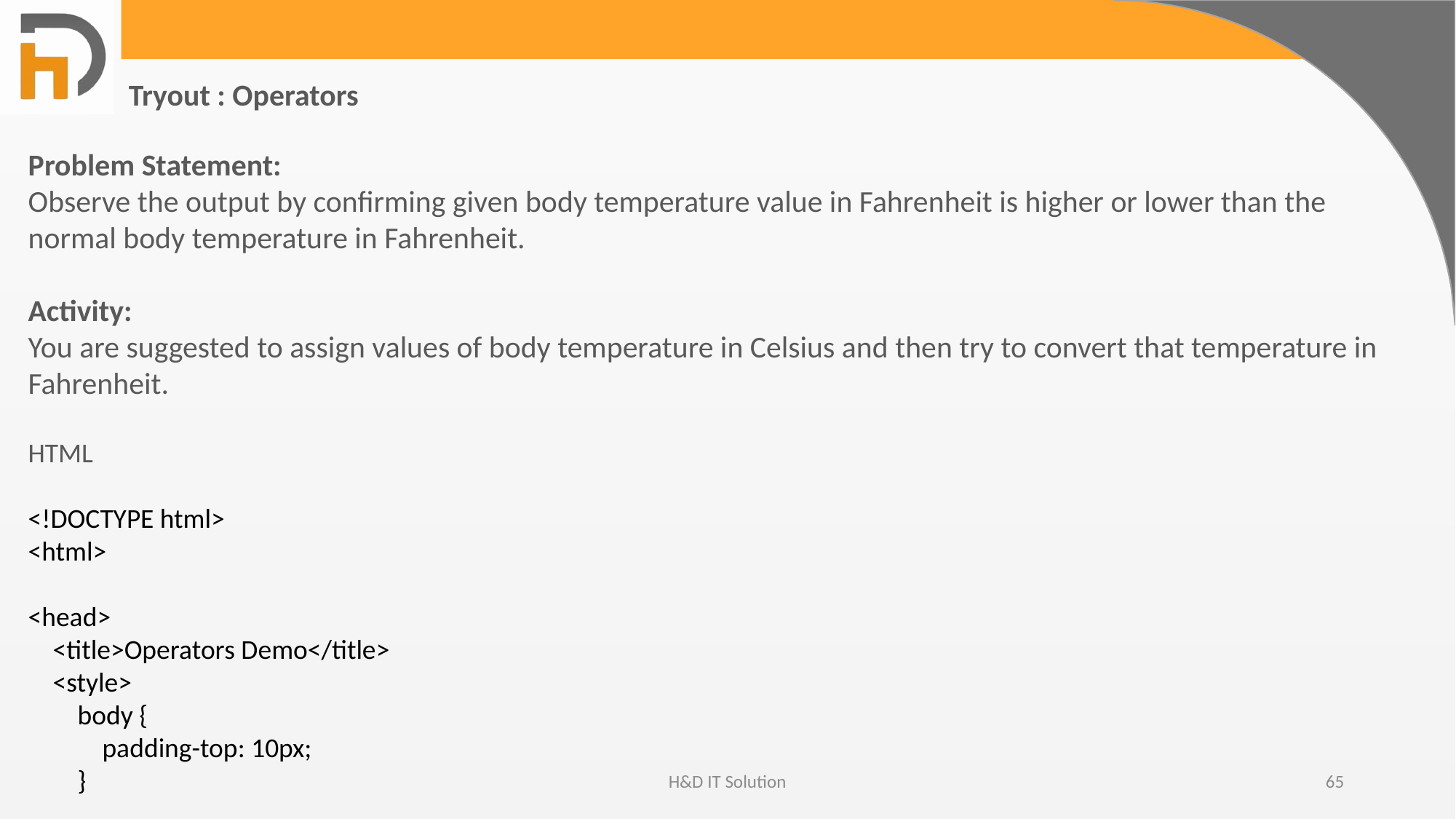

Tryout : Operators
Problem Statement:
Observe the output by confirming given body temperature value in Fahrenheit is higher or lower than the normal body temperature in Fahrenheit.

Activity:
You are suggested to assign values of body temperature in Celsius and then try to convert that temperature in Fahrenheit.
HTML

<!DOCTYPE html>
<html>

<head>
    <title>Operators Demo</title>
    <style>
        body {
            padding-top: 10px;
        }
H&D IT Solution
65